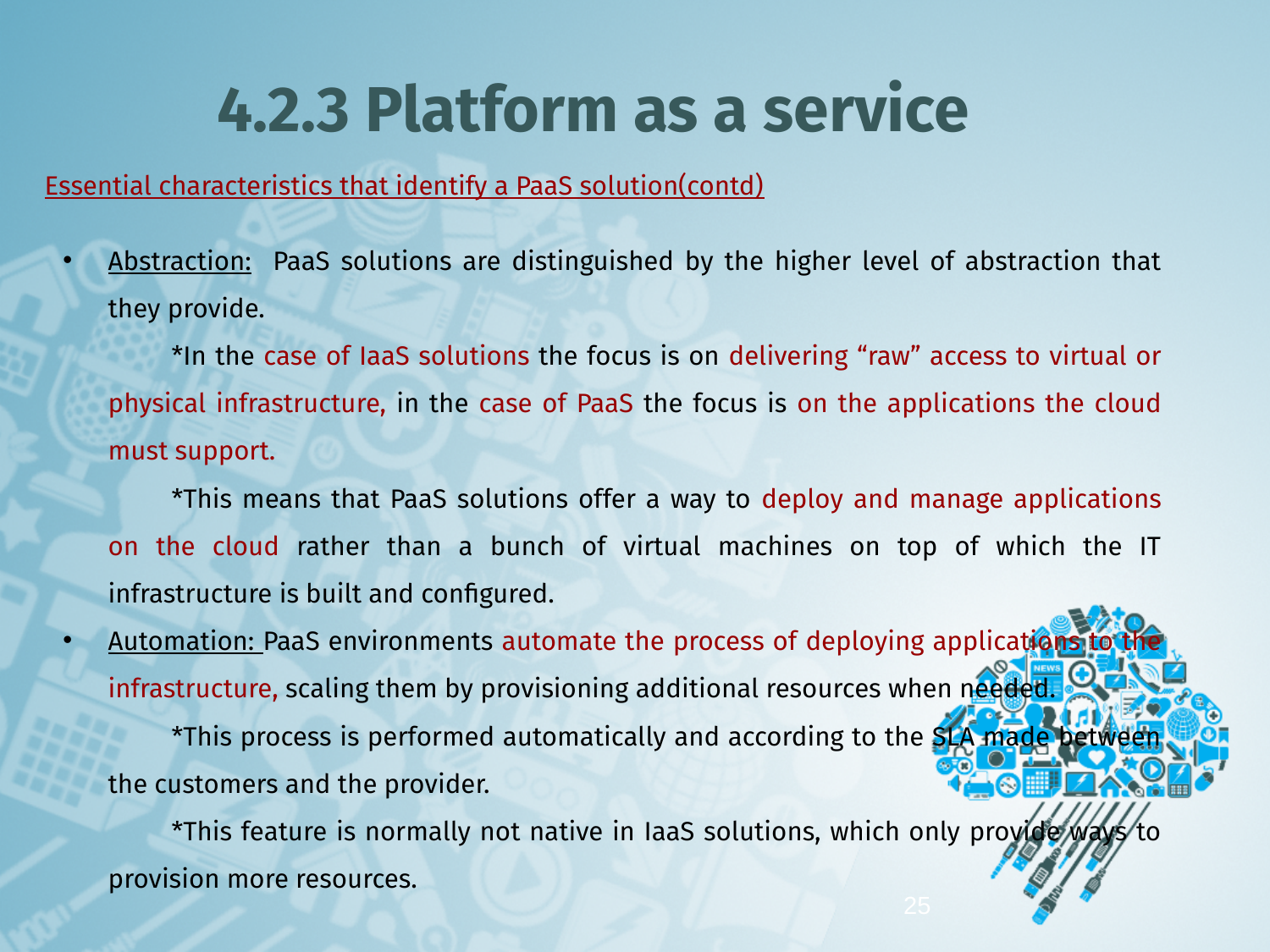

# 4.2.3 Platform as a service
Essential characteristics that identify a PaaS solution(contd)

Abstraction:  PaaS solutions are distinguished by the higher level of abstraction that they provide.
*In the case of IaaS solutions the focus is on delivering “raw” access to virtual or physical infrastructure, in the case of PaaS the focus is on the applications the cloud must support.
*This means that PaaS solutions offer a way to deploy and manage applications on the cloud rather than a bunch of virtual machines on top of which the IT infrastructure is built and configured.
Automation: PaaS environments automate the process of deploying applications to the infrastructure, scaling them by provisioning additional resources when needed.
*This process is performed automatically and according to the SLA made between the customers and the provider.
*This feature is normally not native in IaaS solutions, which only provide ways to provision more resources.

25